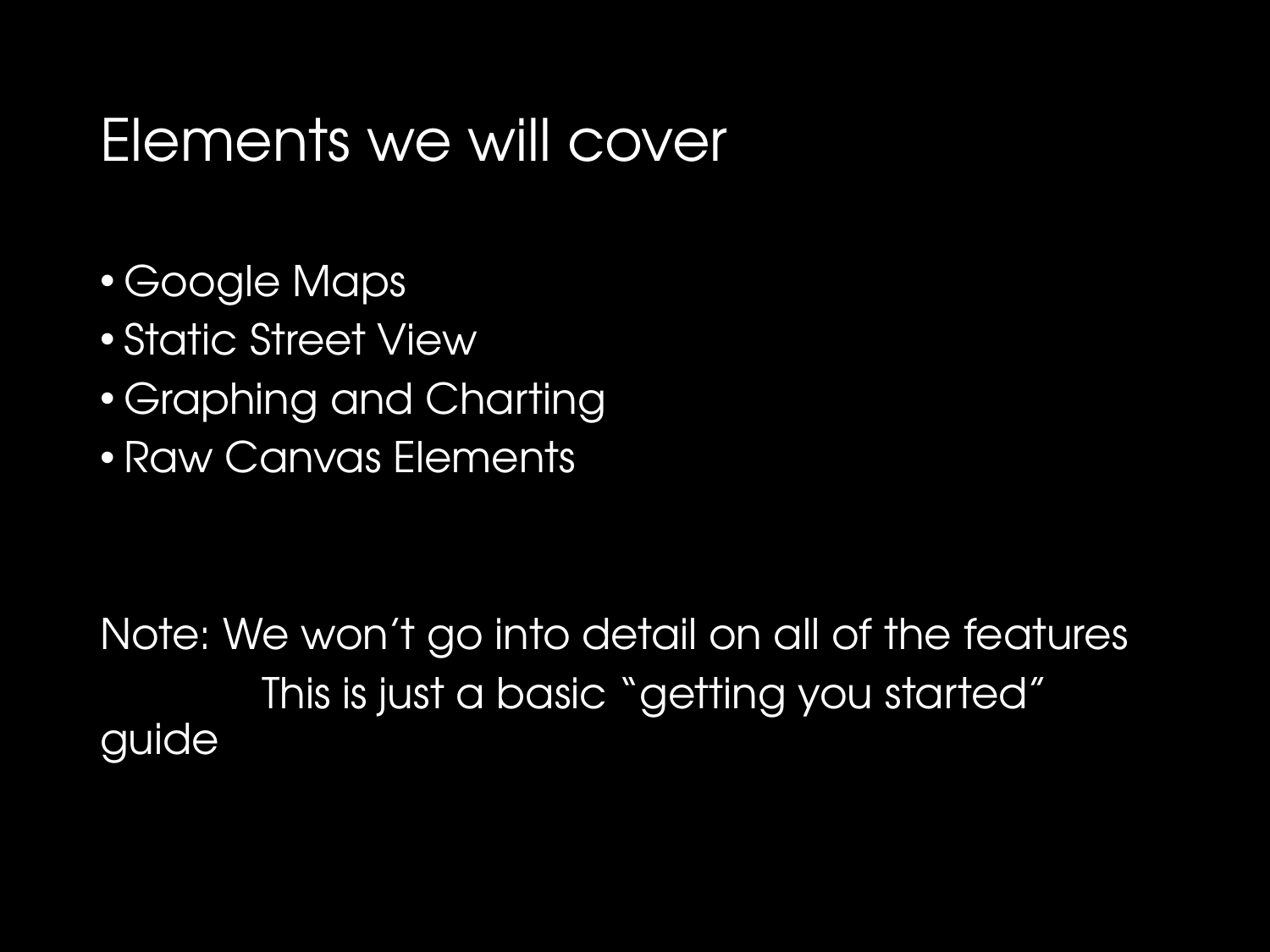

# Elements we will cover
Google Maps
Static Street View
Graphing and Charting
Raw Canvas Elements

Note: We won’t go into detail on all of the features
	   This is just a basic “getting you started” guide